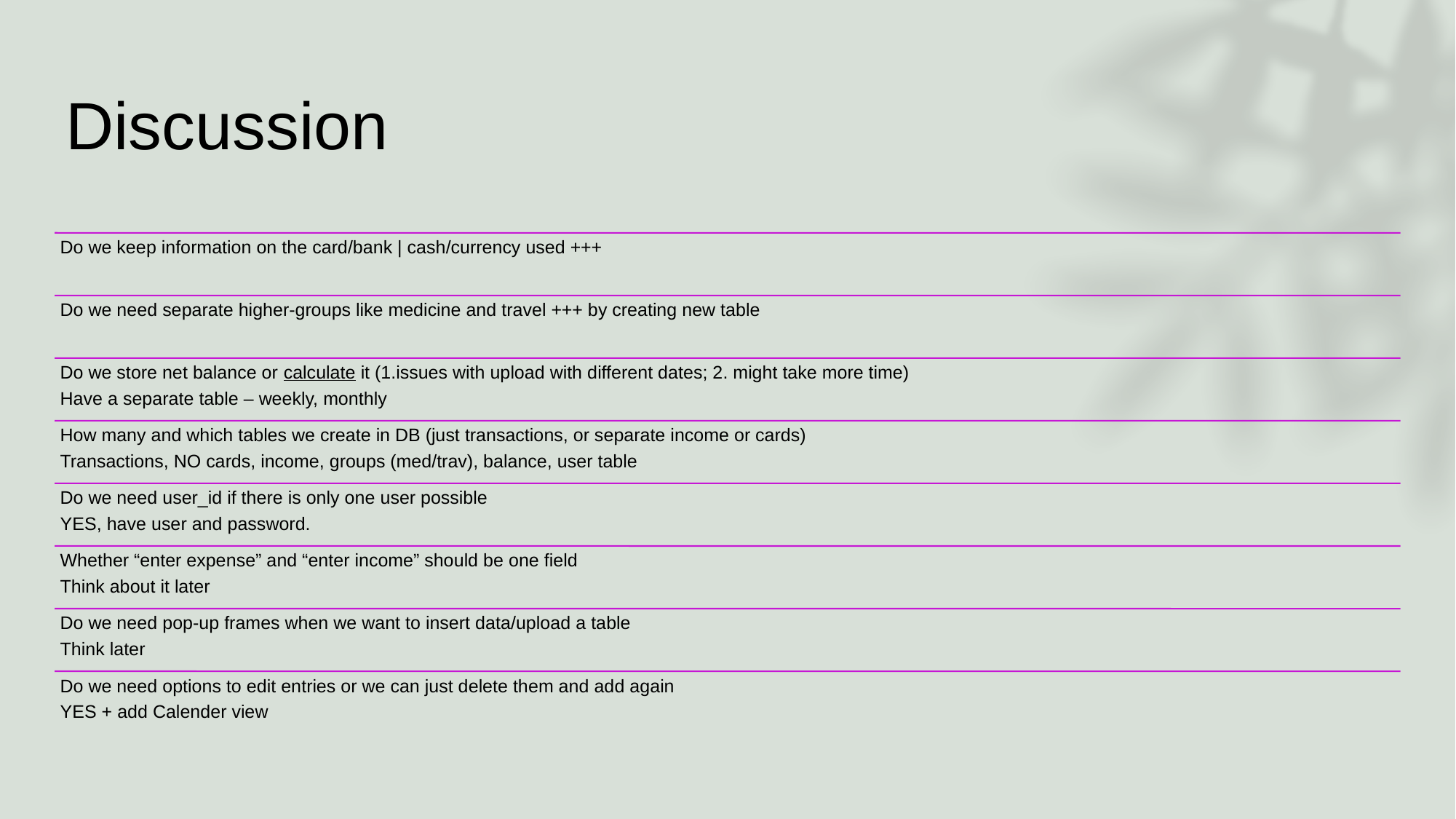

# Discussion
Do we keep information on the card/bank | cash/currency used +++
Do we need separate higher-groups like medicine and travel +++ by creating new table
Do we store net balance or calculate it (1.issues with upload with different dates; 2. might take more time)
Have a separate table – weekly, monthly
How many and which tables we create in DB (just transactions, or separate income or cards)
Transactions, NO cards, income, groups (med/trav), balance, user table
Do we need user_id if there is only one user possible
YES, have user and password.
Whether “enter expense” and “enter income” should be one field
Think about it later
Do we need pop-up frames when we want to insert data/upload a table
Think later
Do we need options to edit entries or we can just delete them and add again
YES + add Calender view